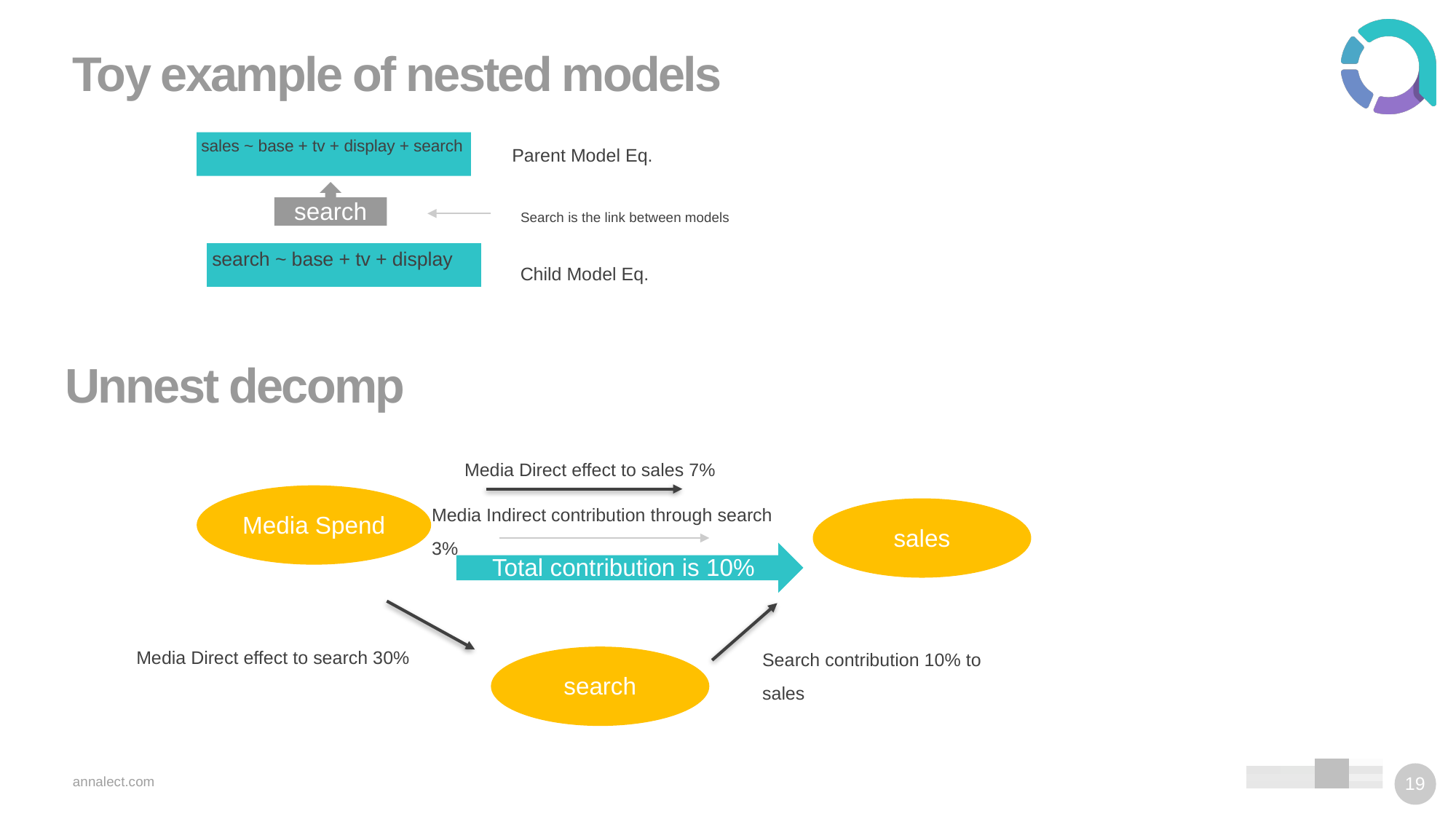

# Toy example of nested models
Parent Model Eq.
 sales ~ base + tv + display + search
search
Search is the link between models
 search ~ base + tv + display
Child Model Eq.
Unnest decomp
Media Direct effect to sales 7%
Media Spend
Media Indirect contribution through search 3%
sales
Total contribution is 10%
Media Direct effect to search 30%
Search contribution 10% to sales
search
annalect.com
19